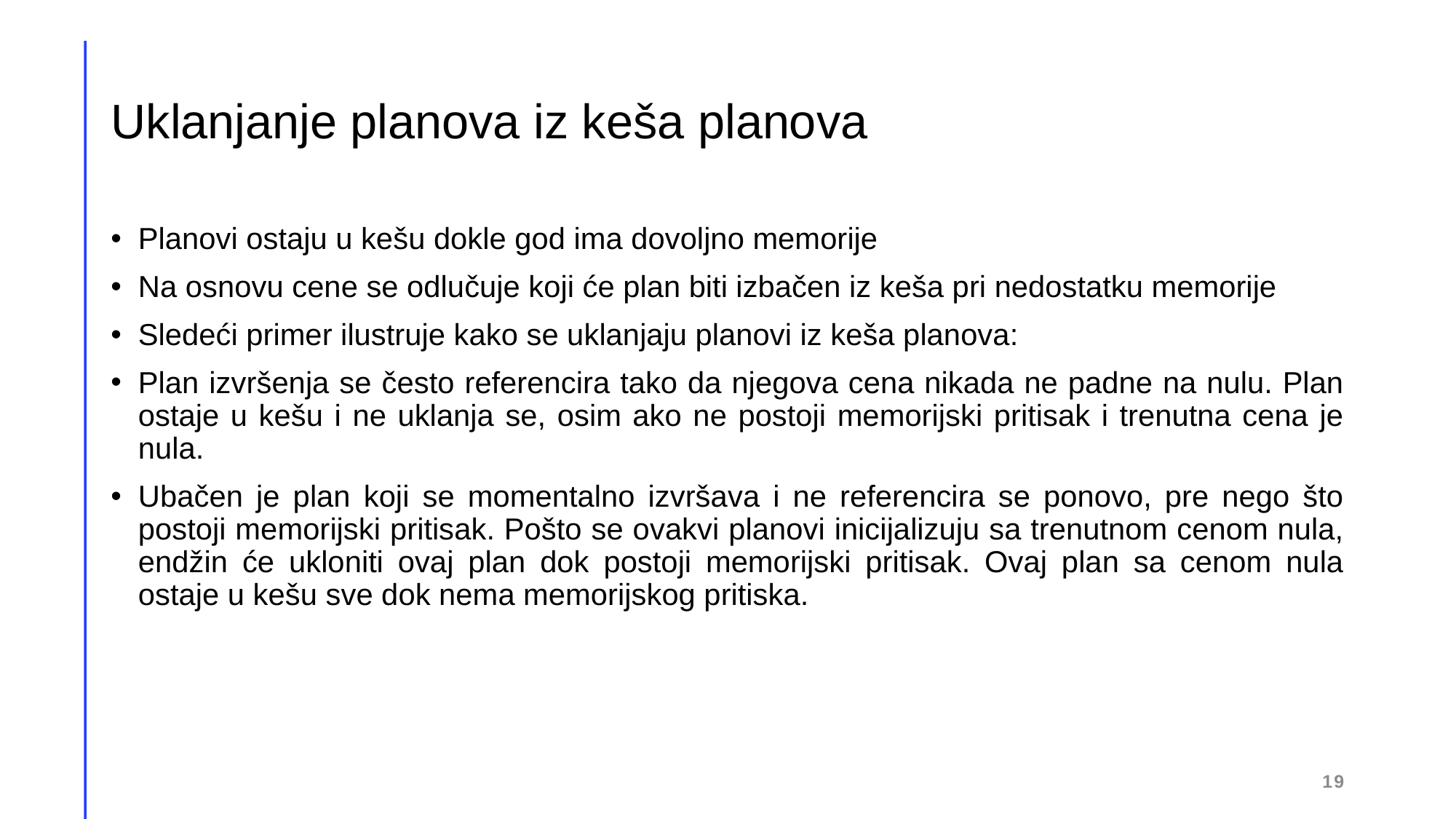

# Uklanjanje planova iz keša planova
Planovi ostaju u kešu dokle god ima dovoljno memorije
Na osnovu cene se odlučuje koji će plan biti izbačen iz keša pri nedostatku memorije
Sledeći primer ilustruje kako se uklanjaju planovi iz keša planova:
Plan izvršenja se često referencira tako da njegova cena nikada ne padne na nulu. Plan ostaje u kešu i ne uklanja se, osim ako ne postoji memorijski pritisak i trenutna cena je nula.
Ubačen je plan koji se momentalno izvršava i ne referencira se ponovo, pre nego što postoji memorijski pritisak. Pošto se ovakvi planovi inicijalizuju sa trenutnom cenom nula, endžin će ukloniti ovaj plan dok postoji memorijski pritisak. Ovaj plan sa cenom nula ostaje u kešu sve dok nema memorijskog pritiska.

19